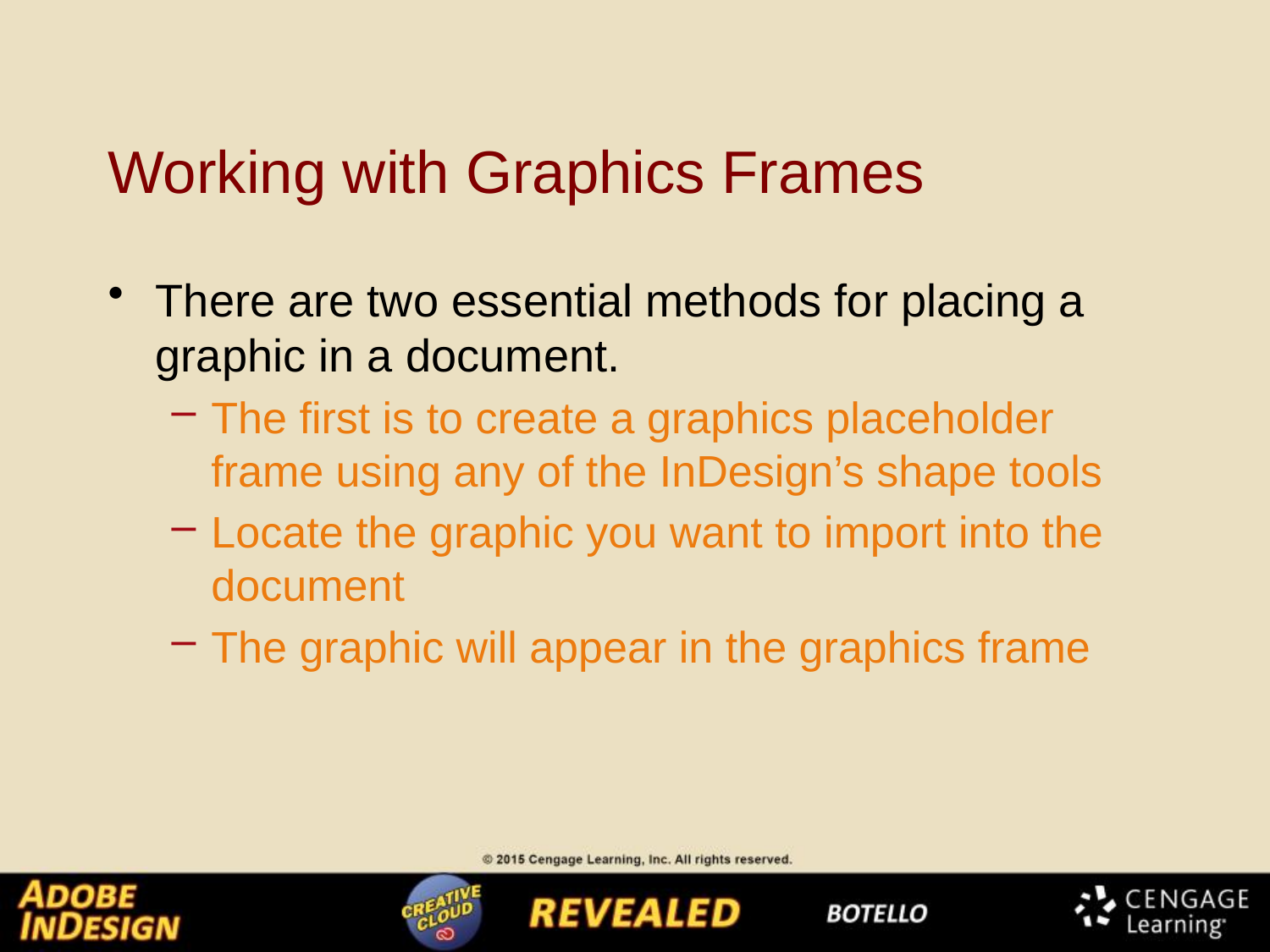

# Working with Graphics Frames
There are two essential methods for placing a graphic in a document.
The first is to create a graphics placeholder frame using any of the InDesign’s shape tools
Locate the graphic you want to import into the document
The graphic will appear in the graphics frame